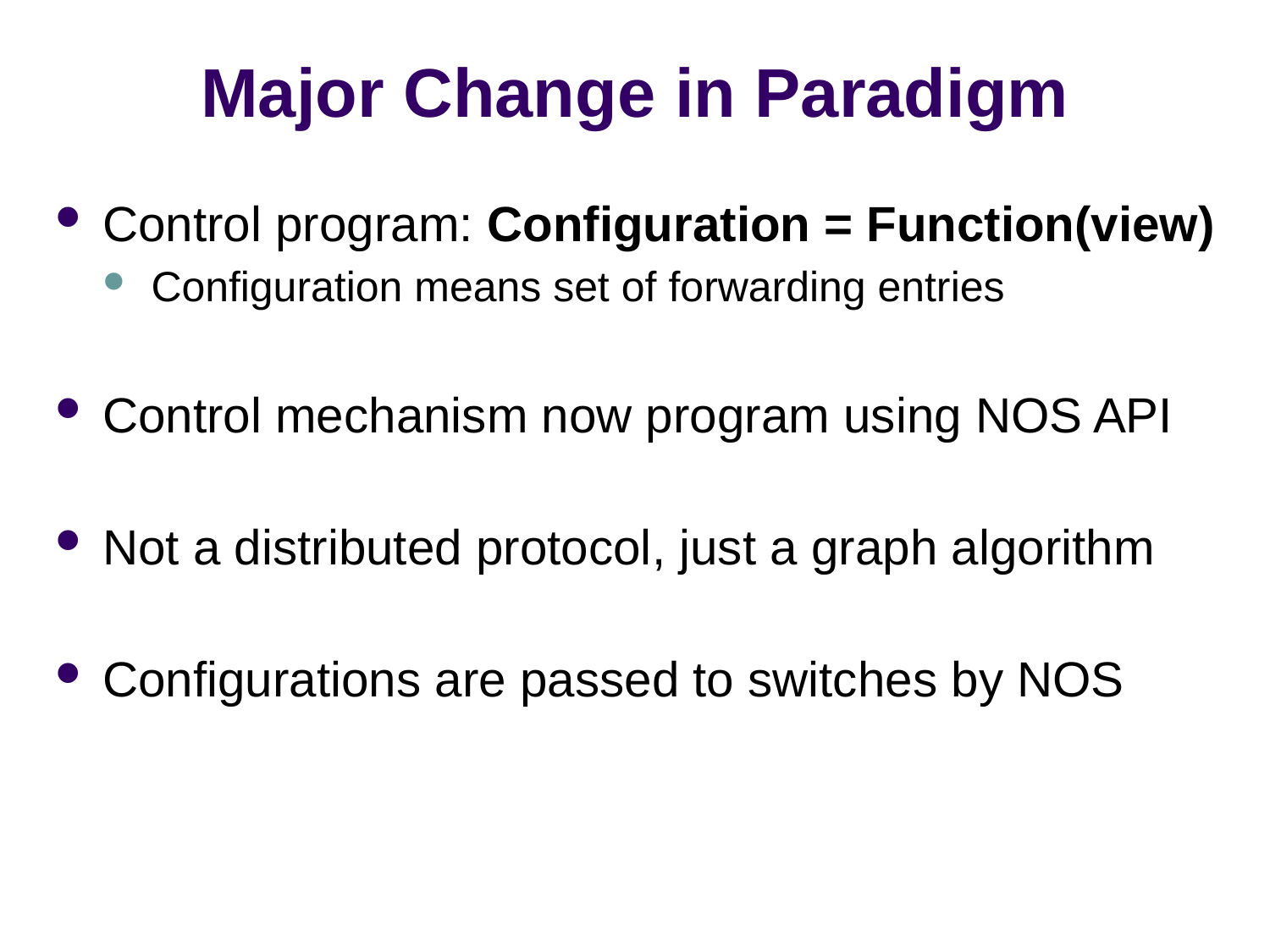

# Major Change in Paradigm
Control program: Configuration = Function(view)
Configuration means set of forwarding entries

Control mechanism now program using NOS API

Not a distributed protocol, just a graph algorithm

Configurations are passed to switches by NOS